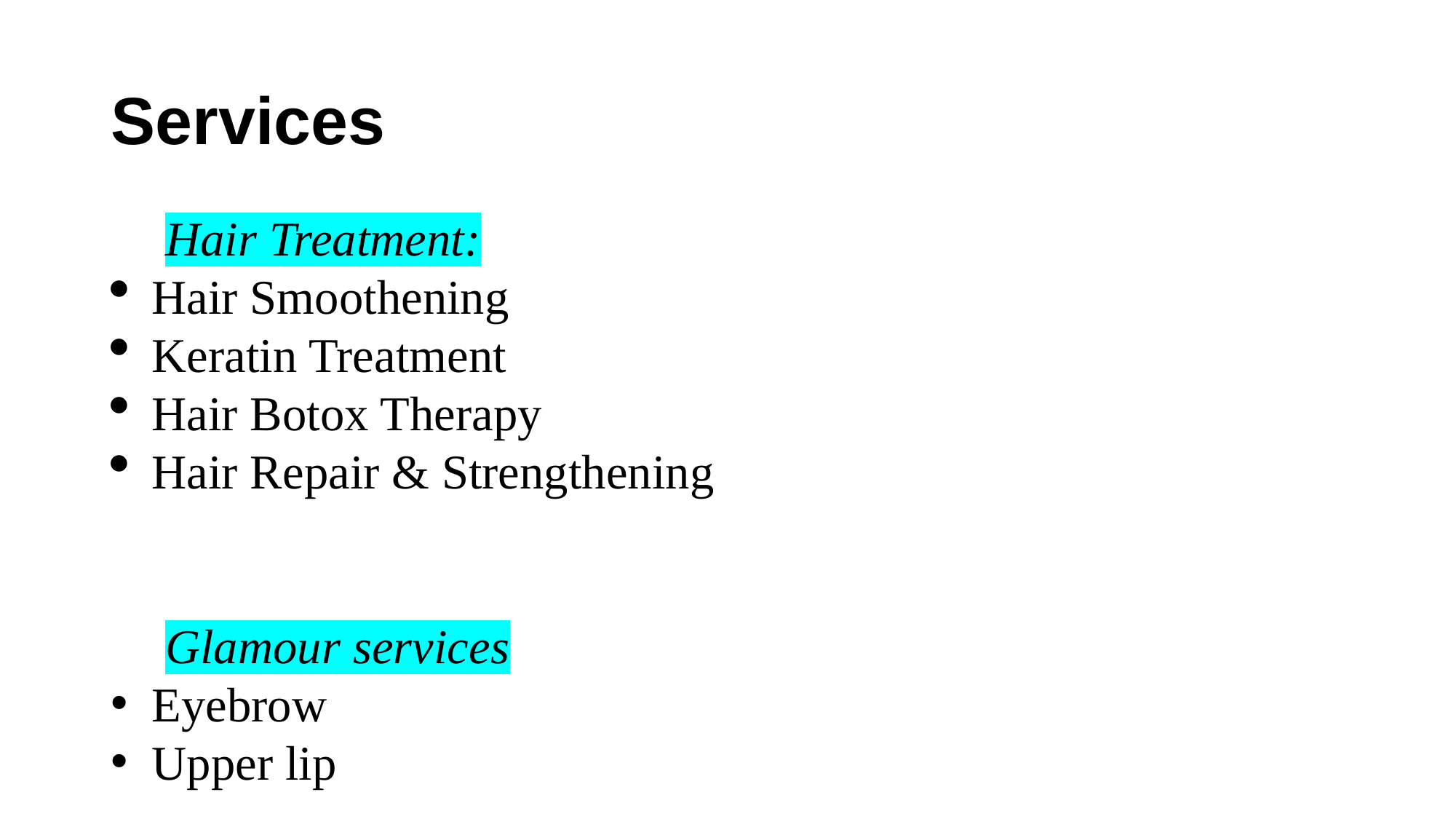

# Services
Hair Treatment:
Hair Smoothening
Keratin Treatment
Hair Botox Therapy
Hair Repair & Strengthening

Glamour services
Eyebrow
Upper lip